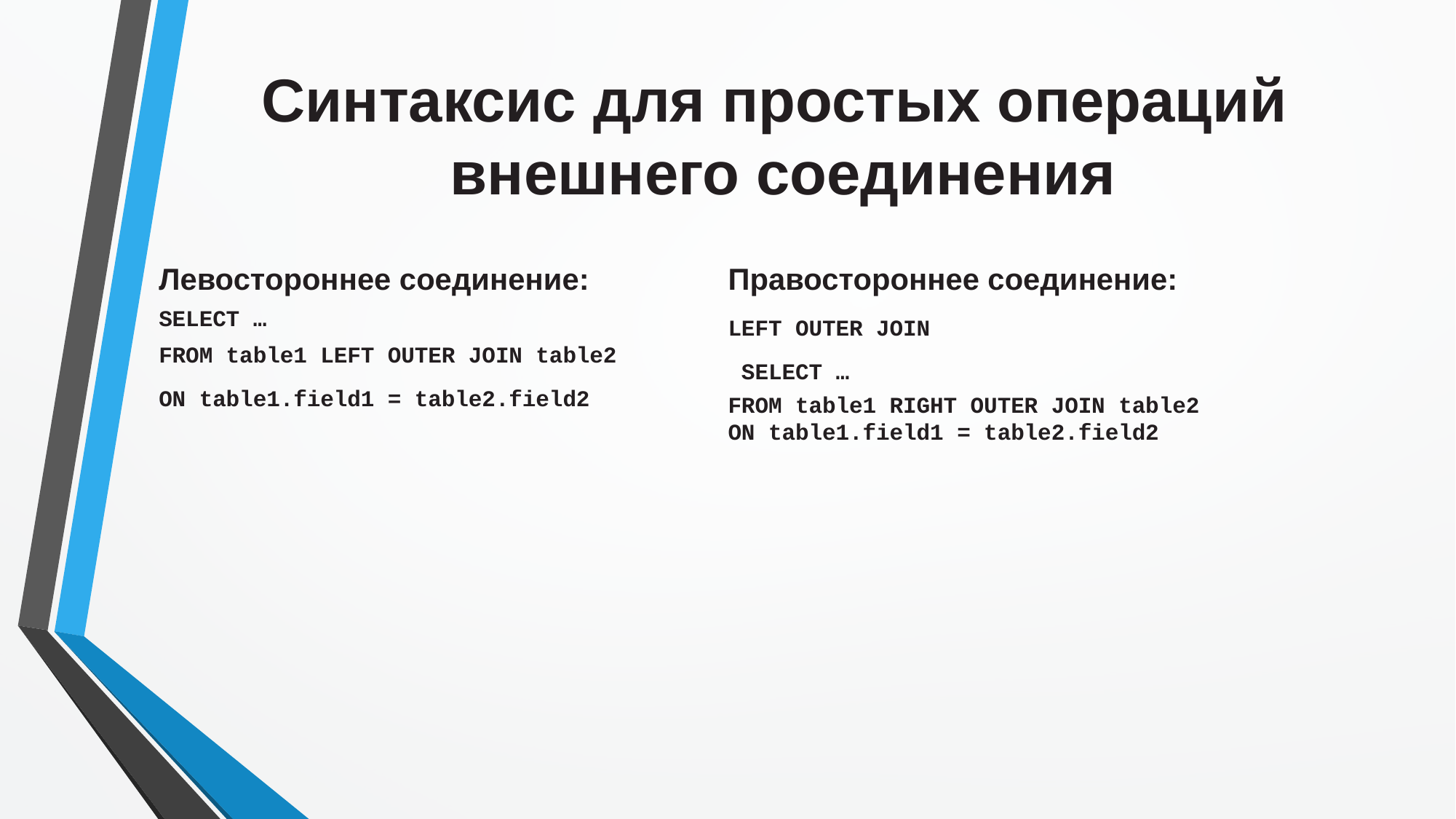

# Синтаксис для простых операций  внешнего соединения
Левостороннее соединение:
SELECT …
FROM table1 LEFT OUTER JOIN table2
ON table1.field1 = table2.field2
Правостороннее соединение:
LEFT OUTER JOIN  SELECT …
FROM table1 RIGHT OUTER JOIN table2  ON table1.field1 = table2.field2